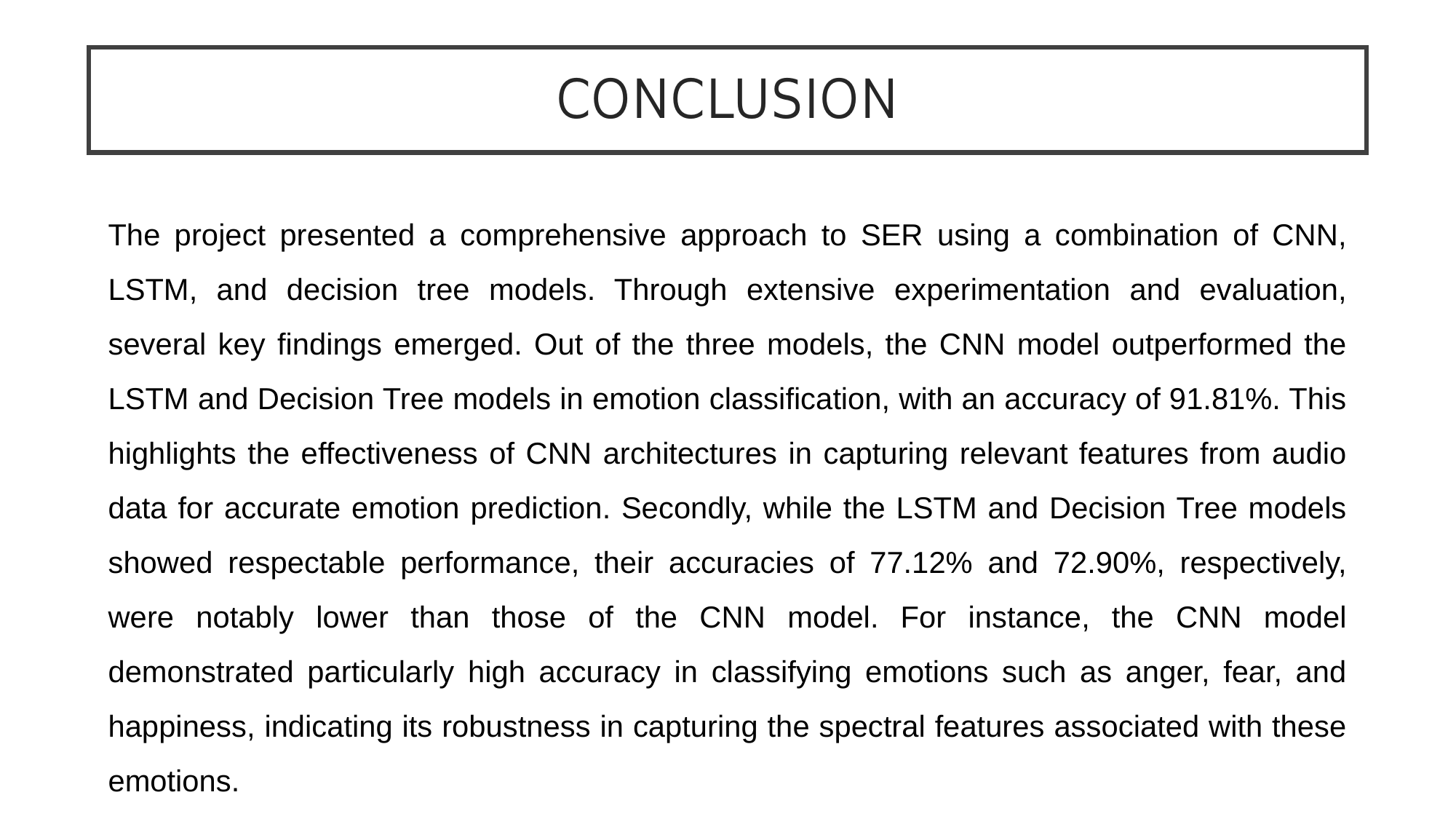

Conclusion
The project presented a comprehensive approach to SER using a combination of CNN, LSTM, and decision tree models. Through extensive experimentation and evaluation, several key findings emerged. Out of the three models, the CNN model outperformed the LSTM and Decision Tree models in emotion classification, with an accuracy of 91.81%. This highlights the effectiveness of CNN architectures in capturing relevant features from audio data for accurate emotion prediction. Secondly, while the LSTM and Decision Tree models showed respectable performance, their accuracies of 77.12% and 72.90%, respectively, were notably lower than those of the CNN model. For instance, the CNN model demonstrated particularly high accuracy in classifying emotions such as anger, fear, and happiness, indicating its robustness in capturing the spectral features associated with these emotions.